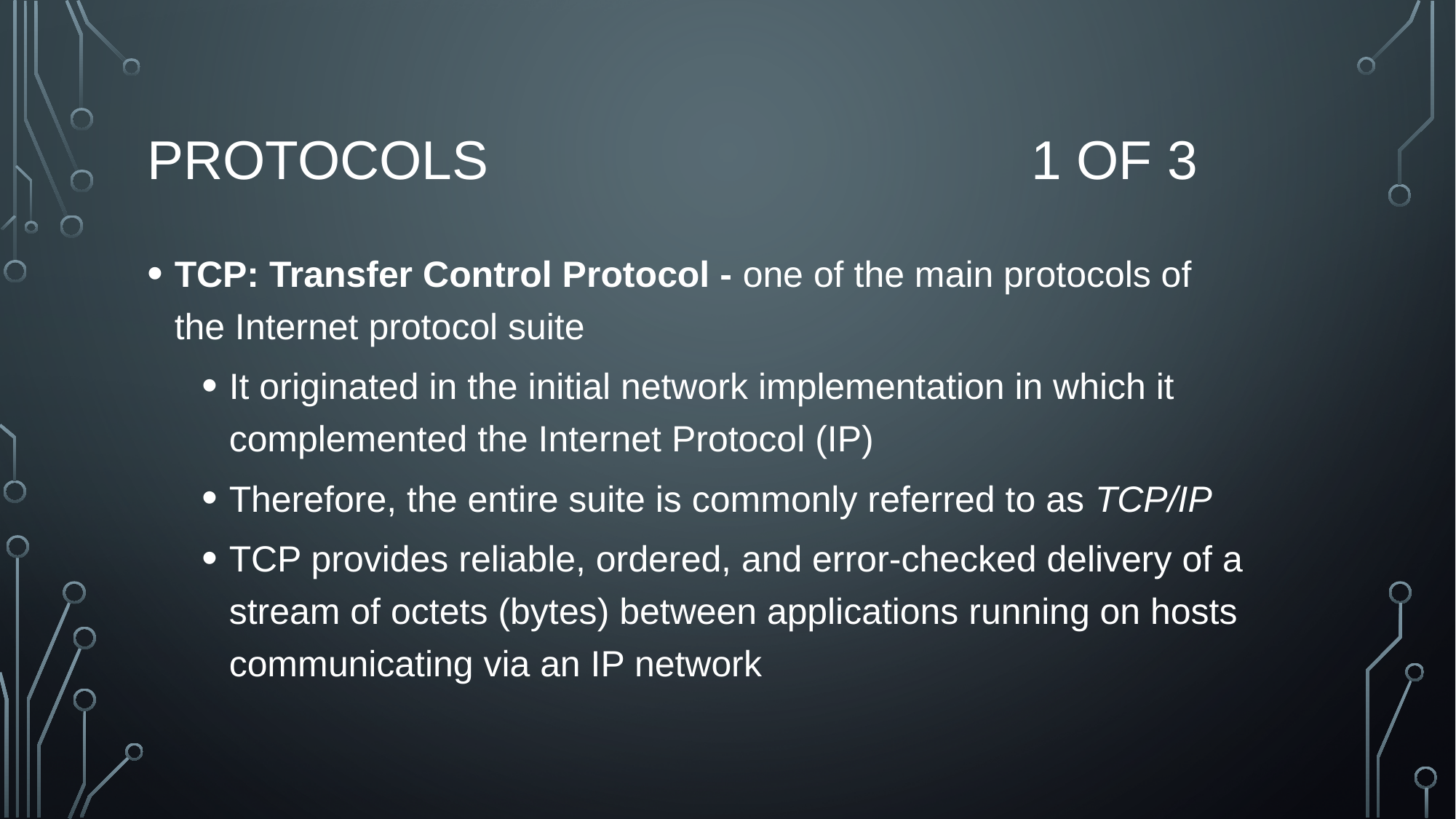

# Protocols                                    1 of 3
TCP: Transfer Control Protocol - one of the main protocols of the Internet protocol suite
It originated in the initial network implementation in which it complemented the Internet Protocol (IP)
Therefore, the entire suite is commonly referred to as TCP/IP
TCP provides reliable, ordered, and error-checked delivery of a stream of octets (bytes) between applications running on hosts communicating via an IP network